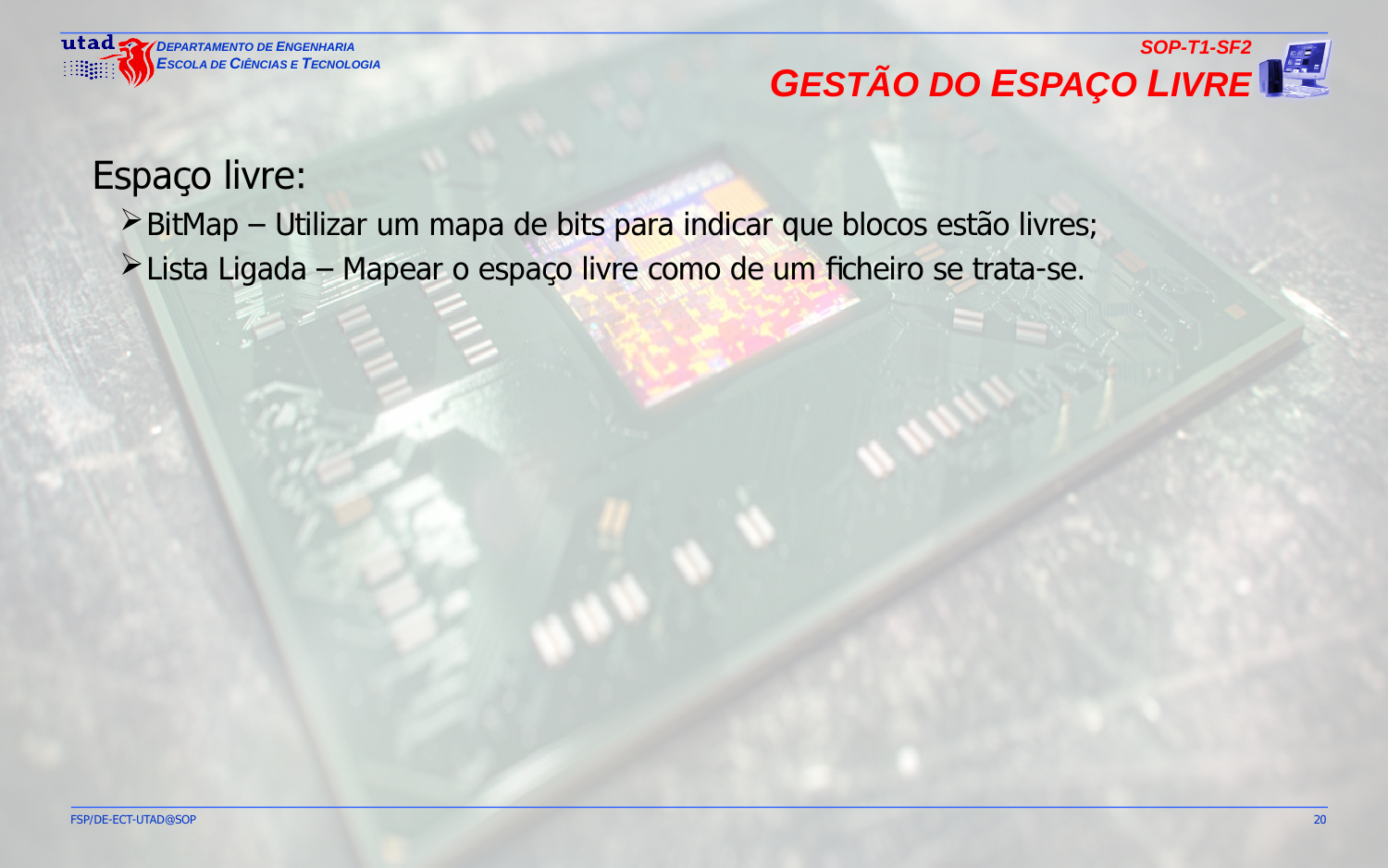

SOP-T1-SF2
GESTÃO DO ESPAÇO LIVRE
Espaço livre:
BitMap – Utilizar um mapa de bits para indicar que blocos estão livres;
Lista Ligada – Mapear o espaço livre como de um ficheiro se trata-se.